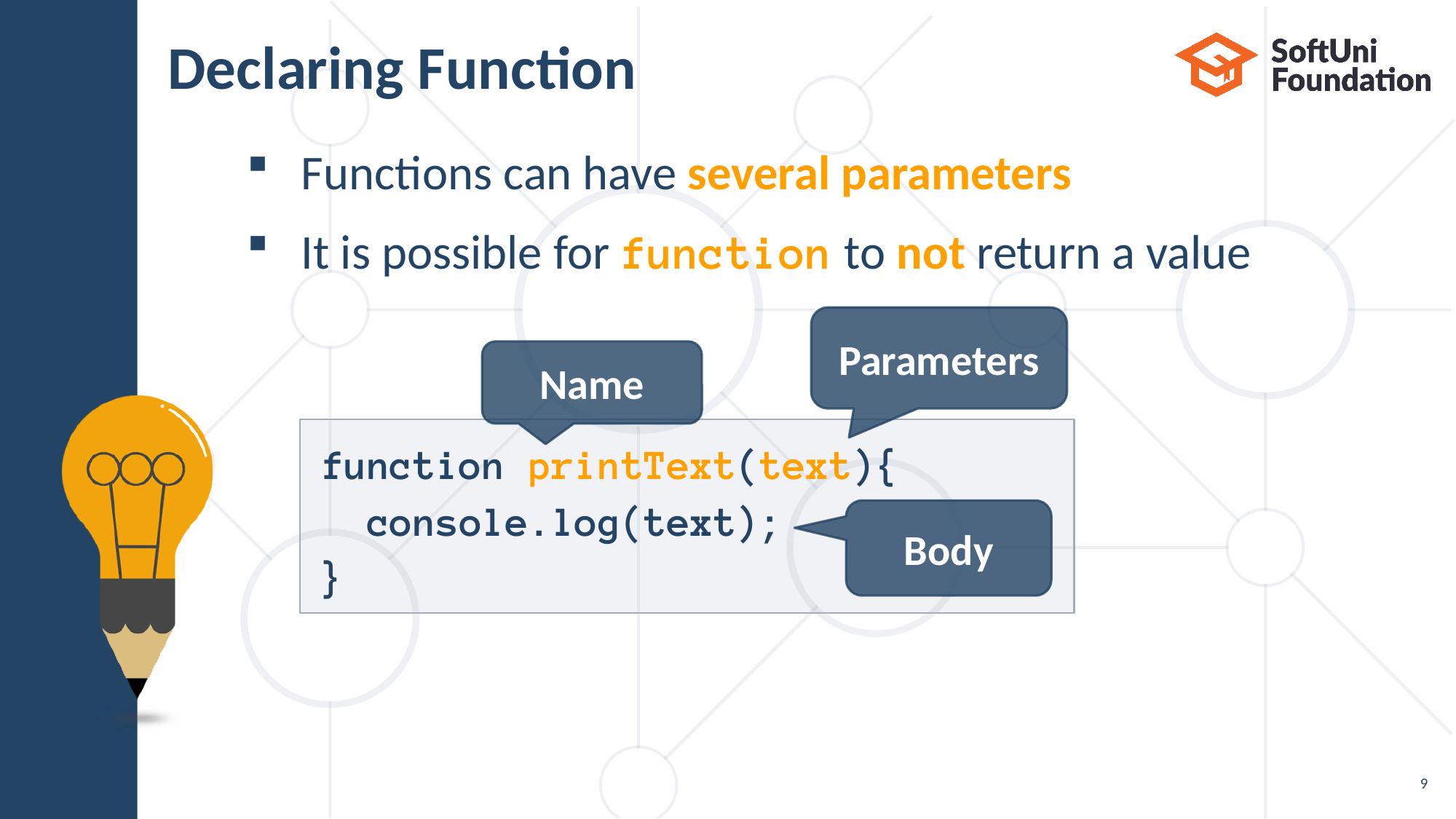

# Declaring Function
Functions can have several parameters
It is possible for function to not return a value
Parameters
Name
function printText(text){
  console.log(text);
}
Body
9